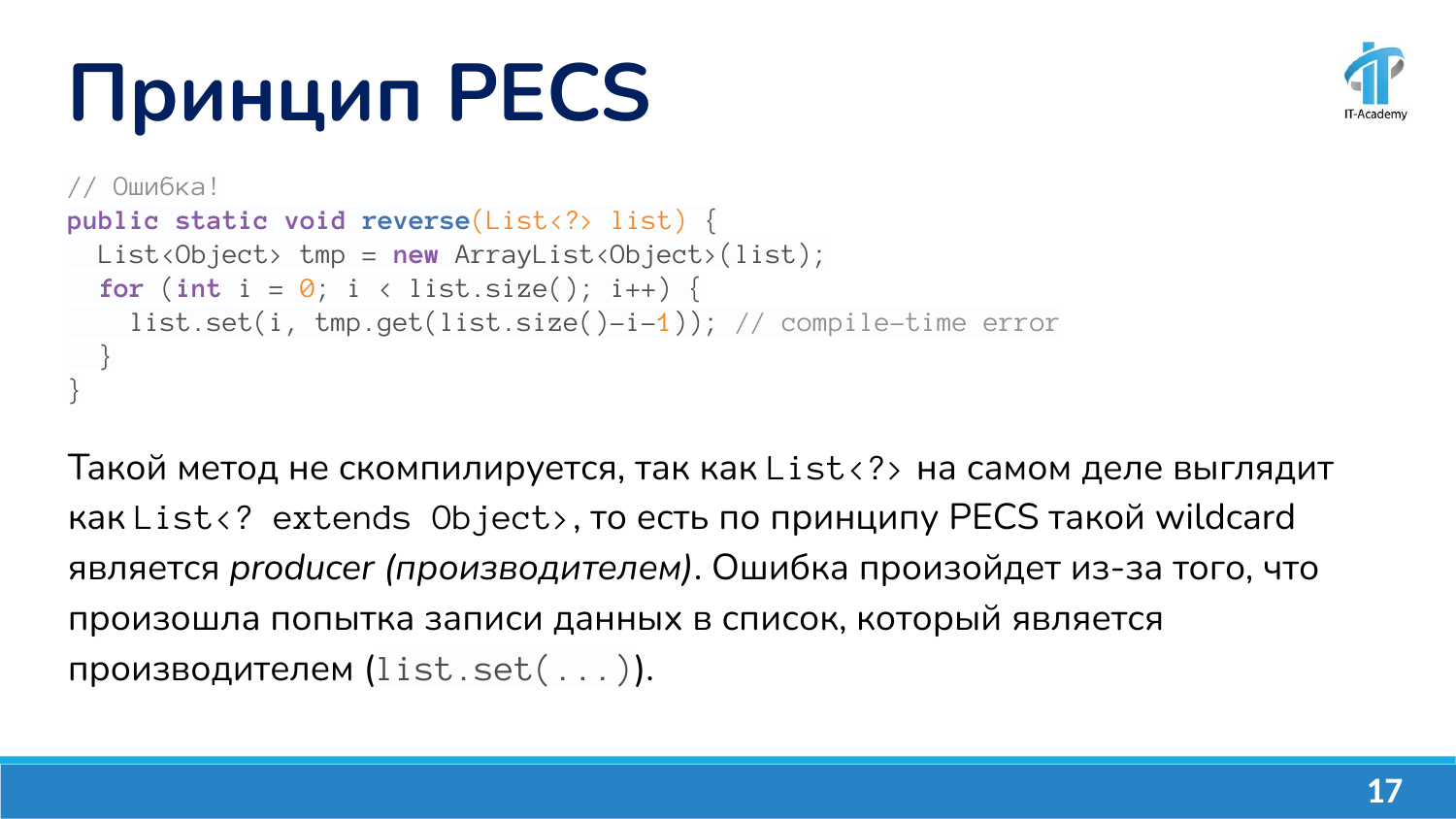

Принцип PECS
// Ошибка!
public static void reverse(List<?> list) {
  List<Object> tmp = new ArrayList<Object>(list);
  for (int i = 0; i < list.size(); i++) {
    list.set(i, tmp.get(list.size()-i-1)); // compile-time error
  }
}
Такой метод не скомпилируется, так как List<?> на самом деле выглядит как List<? extends Object>, то есть по принципу PECS такой wildcard является producer (производителем). Ошибка произойдет из-за того, что произошла попытка записи данных в список, который является производителем (list.set(...)).
17